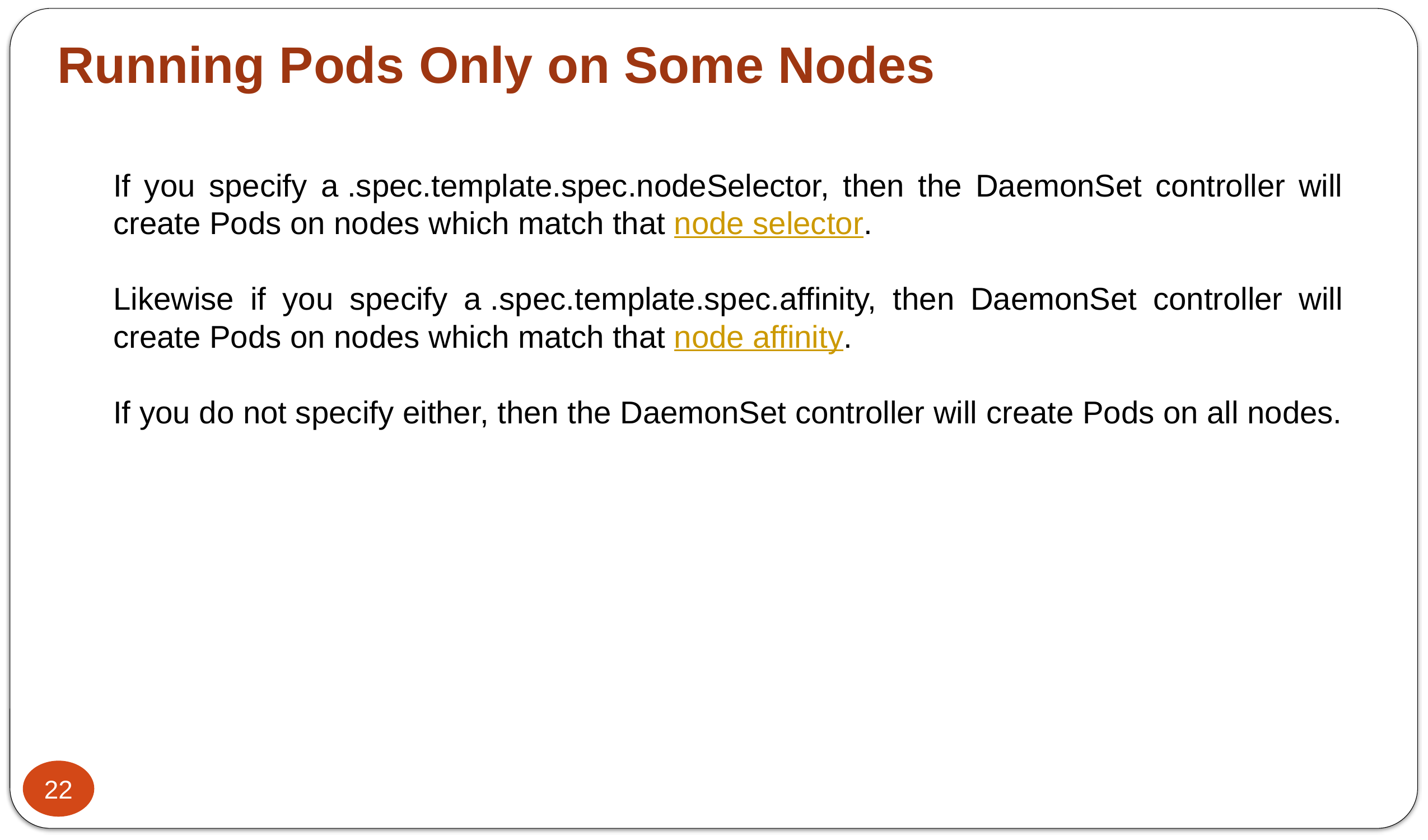

Running Pods Only on Some Nodes

If you specify a .spec.template.spec.nodeSelector, then the DaemonSet controller will create Pods on nodes which match that node selector.

Likewise if you specify a .spec.template.spec.affinity, then DaemonSet controller will create Pods on nodes which match that node affinity.

If you do not specify either, then the DaemonSet controller will create Pods on all nodes.

22